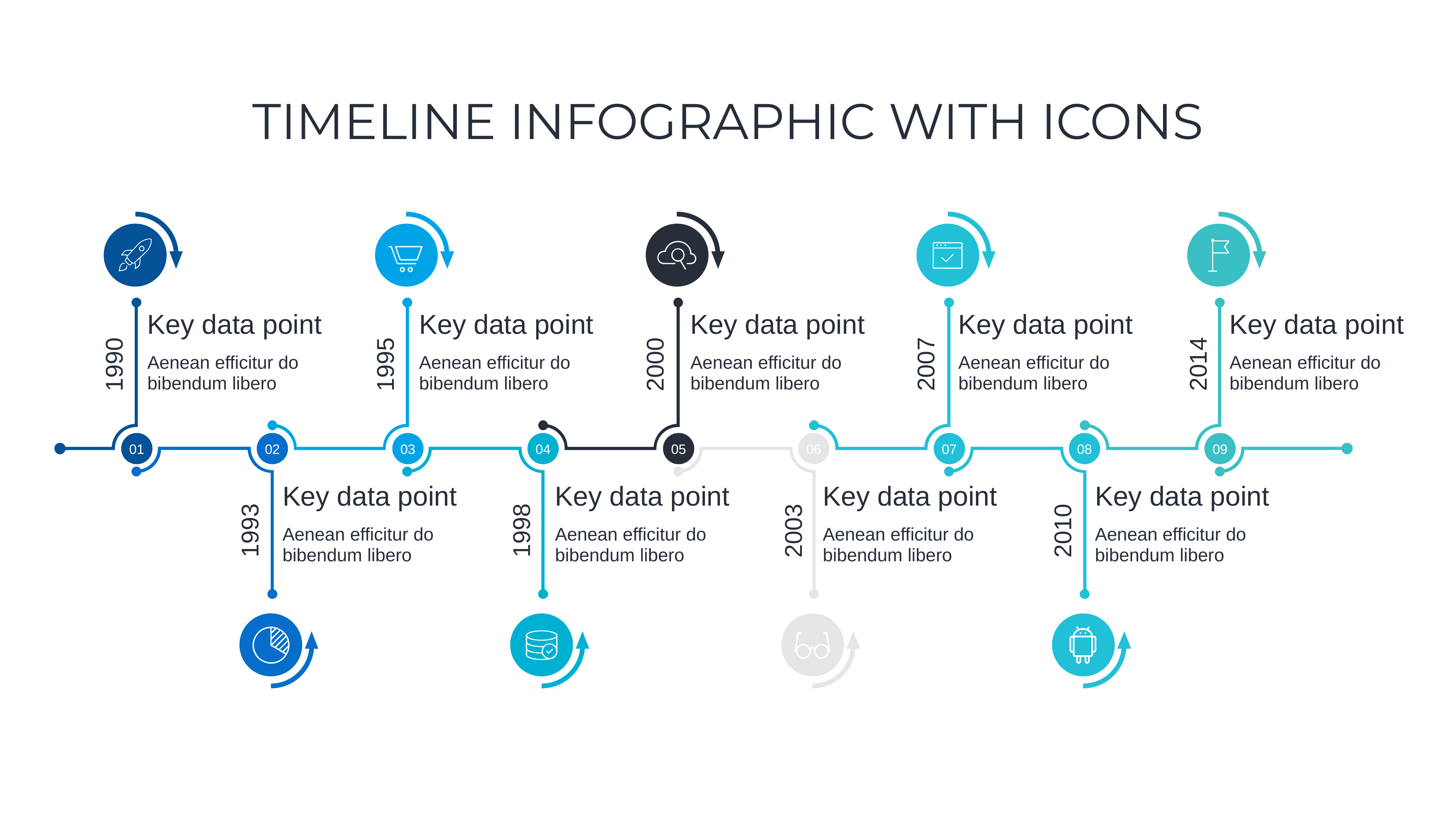

# TIMELINE INFOGRAPHIC WITH ICONS

Key data point
Aenean efficitur do bibendum libero
Key data point
Aenean efficitur do bibendum libero
Key data point
Aenean efficitur do bibendum libero
Key data point
Aenean efficitur do bibendum libero
Key data point
Aenean efficitur do bibendum libero
2007
2014
1990
1995
2000
01
02
03
04
05
06
07
08
09

Key data point
Aenean efficitur do bibendum libero
Key data point
Aenean efficitur do bibendum libero
Key data point
Aenean efficitur do bibendum libero
Key data point
Aenean efficitur do bibendum libero
1993
1998
2003
2010